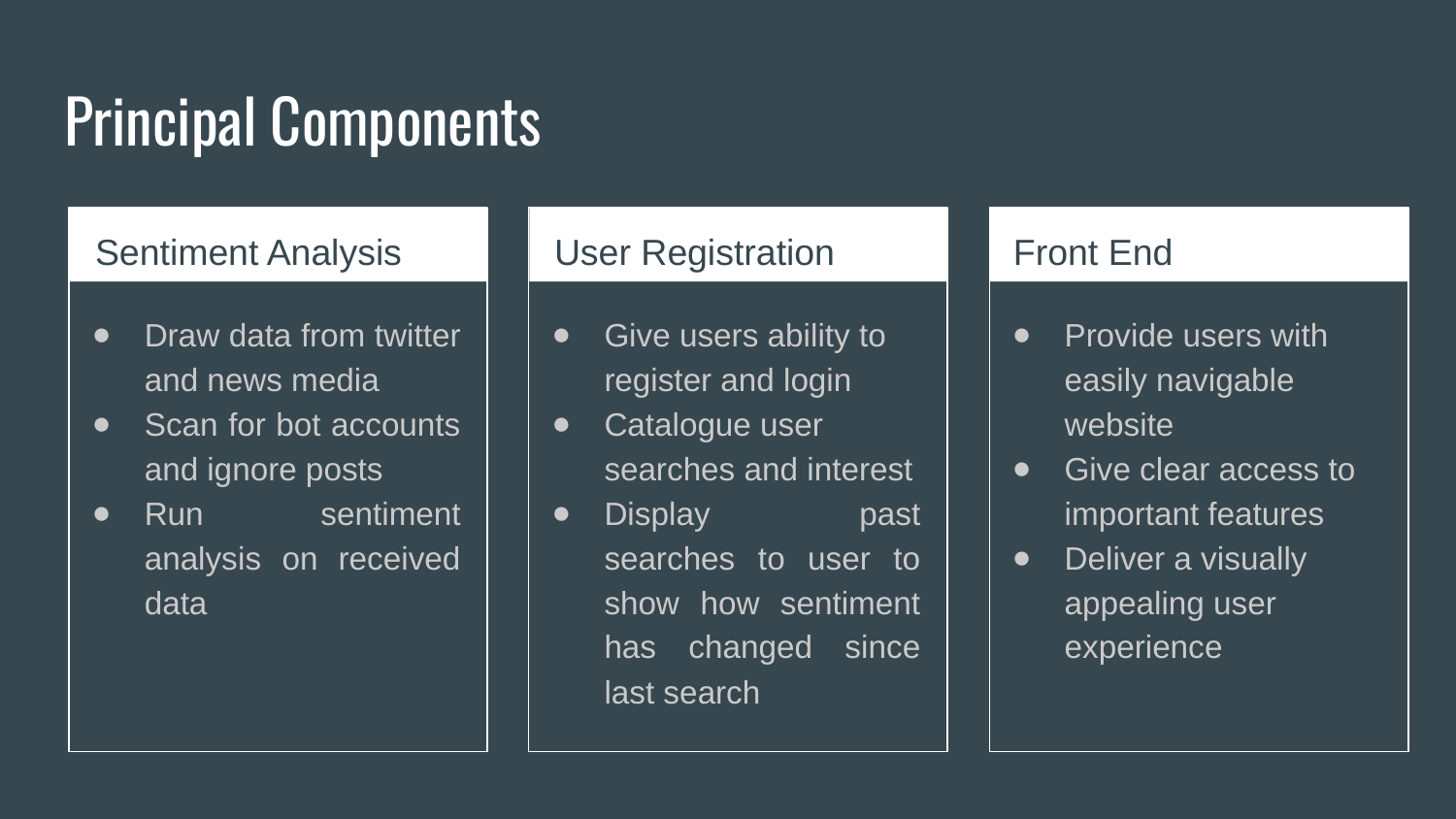

# Principal Components

Sentiment Analysis

User Registration

Front End
Draw data from twitter and news media
Scan for bot accounts and ignore posts
Run sentiment analysis on received data
Give users ability to register and login
Catalogue user searches and interest
Display past searches to user to show how sentiment has changed since last search
Provide users with easily navigable website
Give clear access to important features
Deliver a visually appealing user experience